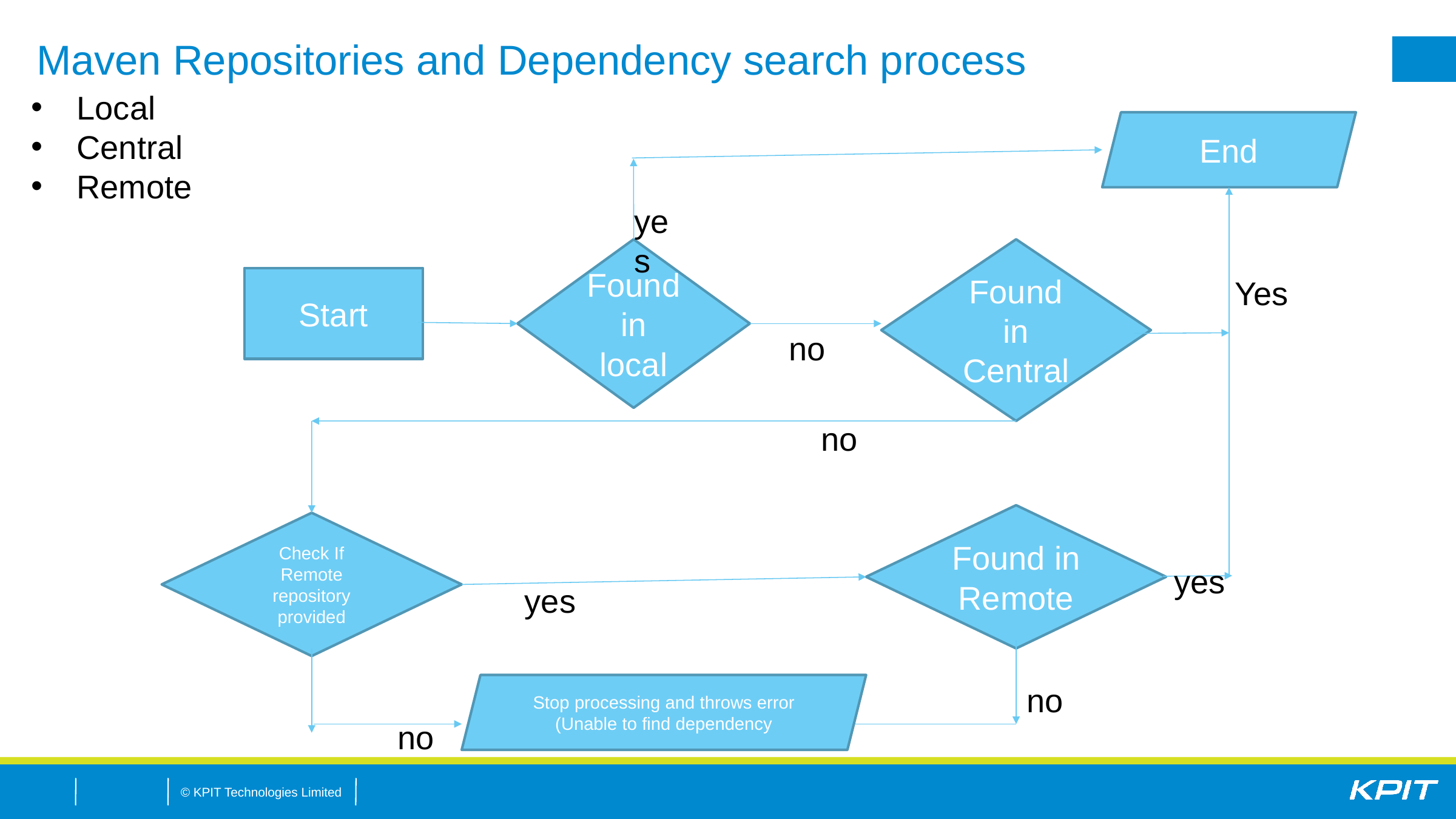

Maven Repositories and Dependency search process
Local
Central
Remote

End

yes
Found in local
Found in Central
Start
Yes
no
no
Found in Remote
Check If Remote repository provided
yes
yes
Stop processing and throws error (Unable to find dependency
no
no